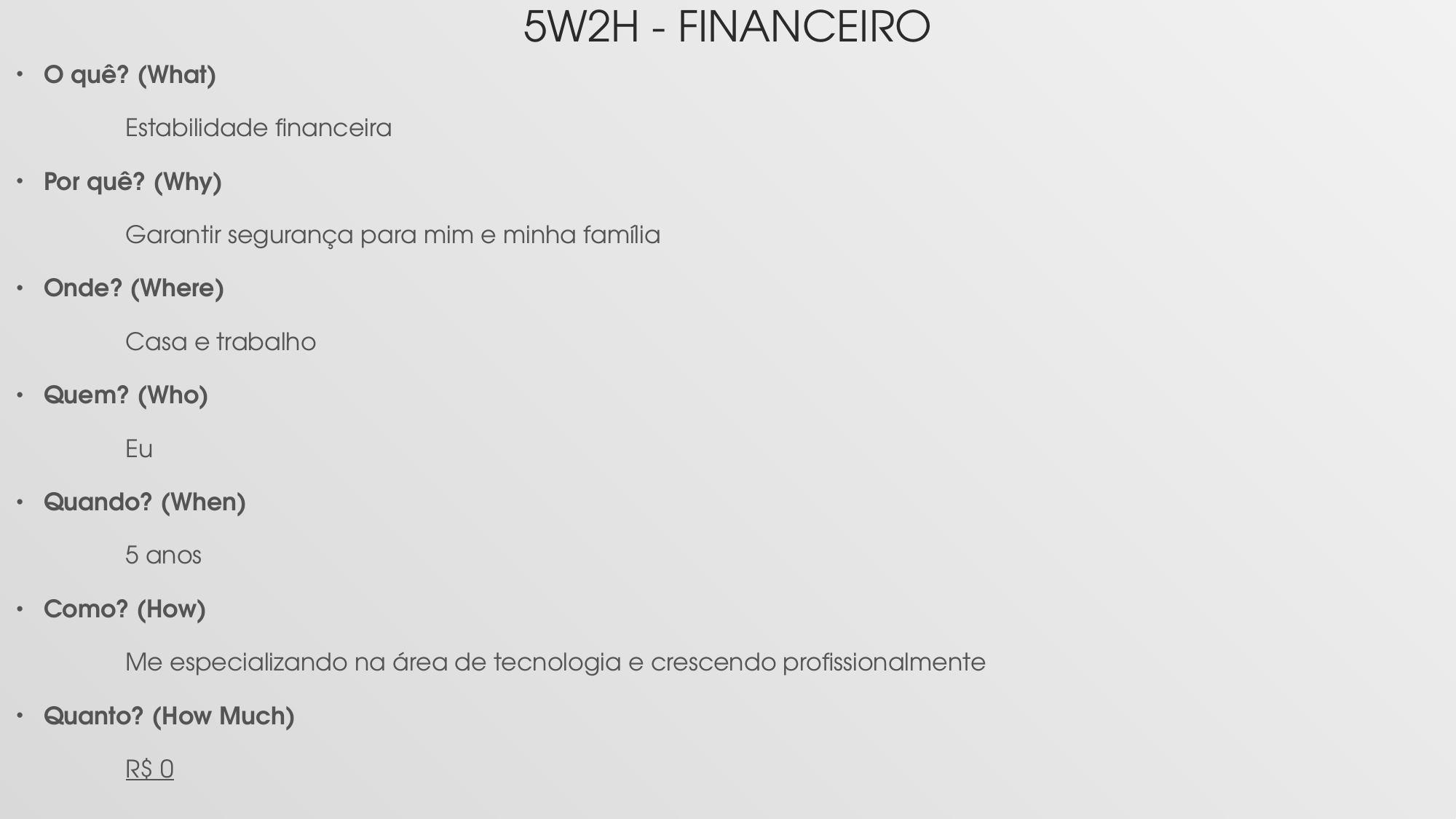

# 5W2H - FINANCEIRO
O quê? (What)
	Estabilidade financeira
Por quê? (Why)
	Garantir segurança para mim e minha família
Onde? (Where)
	Casa e trabalho
Quem? (Who)
	Eu
Quando? (When)
	5 anos
Como? (How)
	Me especializando na área de tecnologia e crescendo profissionalmente
Quanto? (How Much)
	R$ 0